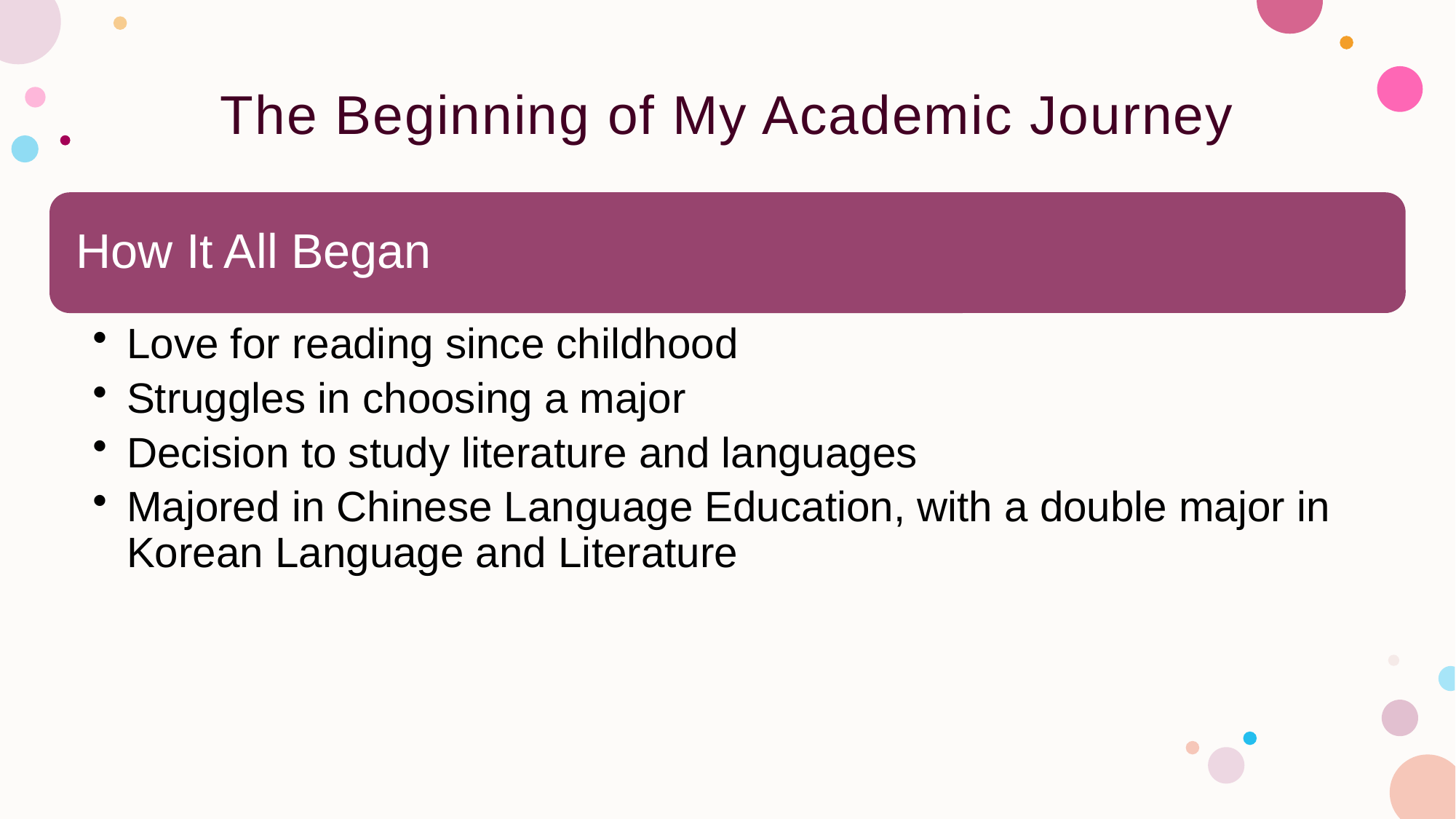

# The Beginning of My Academic Journey
How It All Began
Love for reading since childhood
Struggles in choosing a major
Decision to study literature and languages
Majored in Chinese Language Education, with a double major in Korean Language and Literature